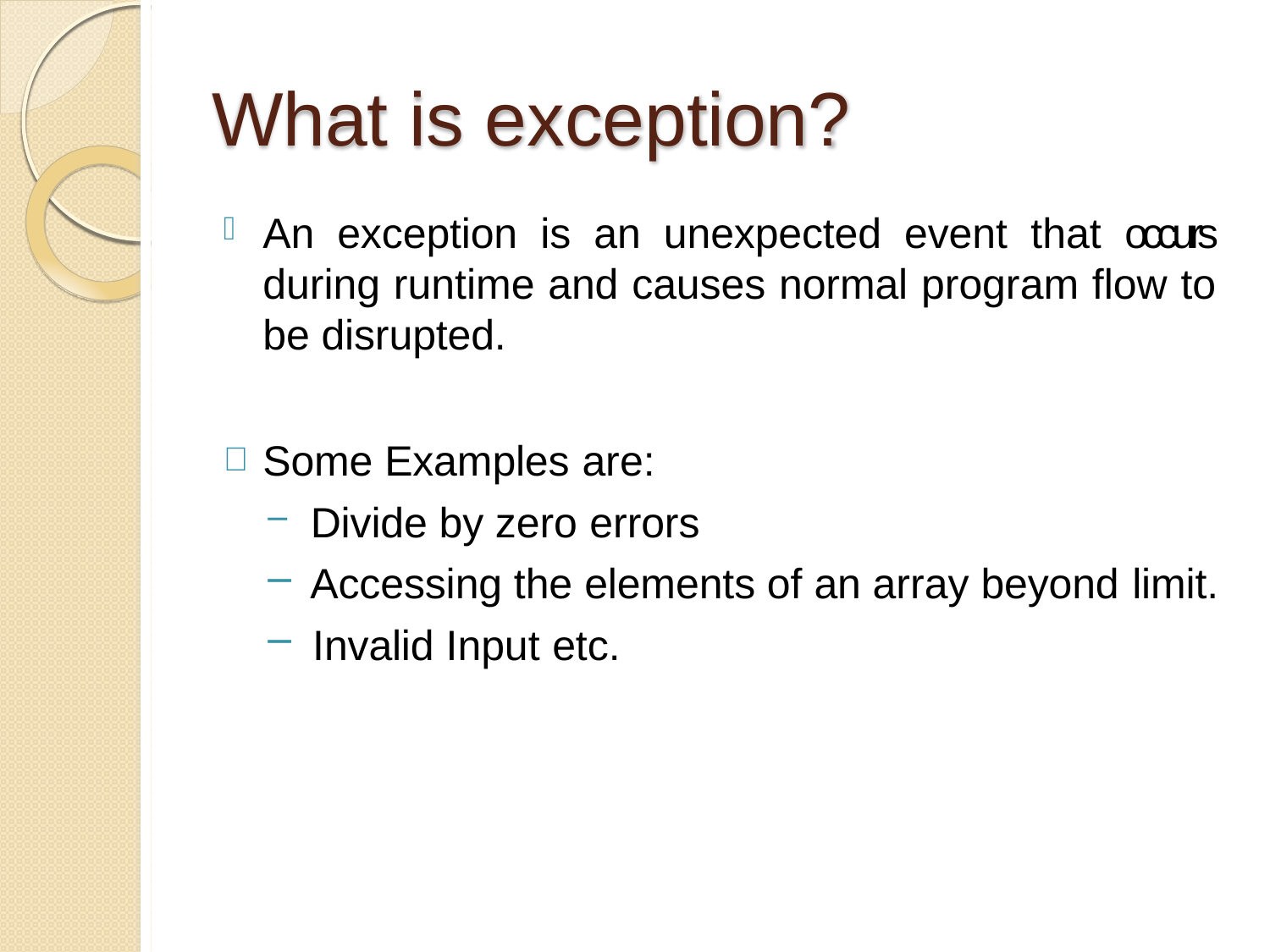

# What is exception?

An exception is an unexpected event that occurs  during runtime and causes normal program flow to  be disrupted.

Some Examples are:
Divide by zero errors
Accessing the elements of an array beyond limit.
Invalid Input etc.